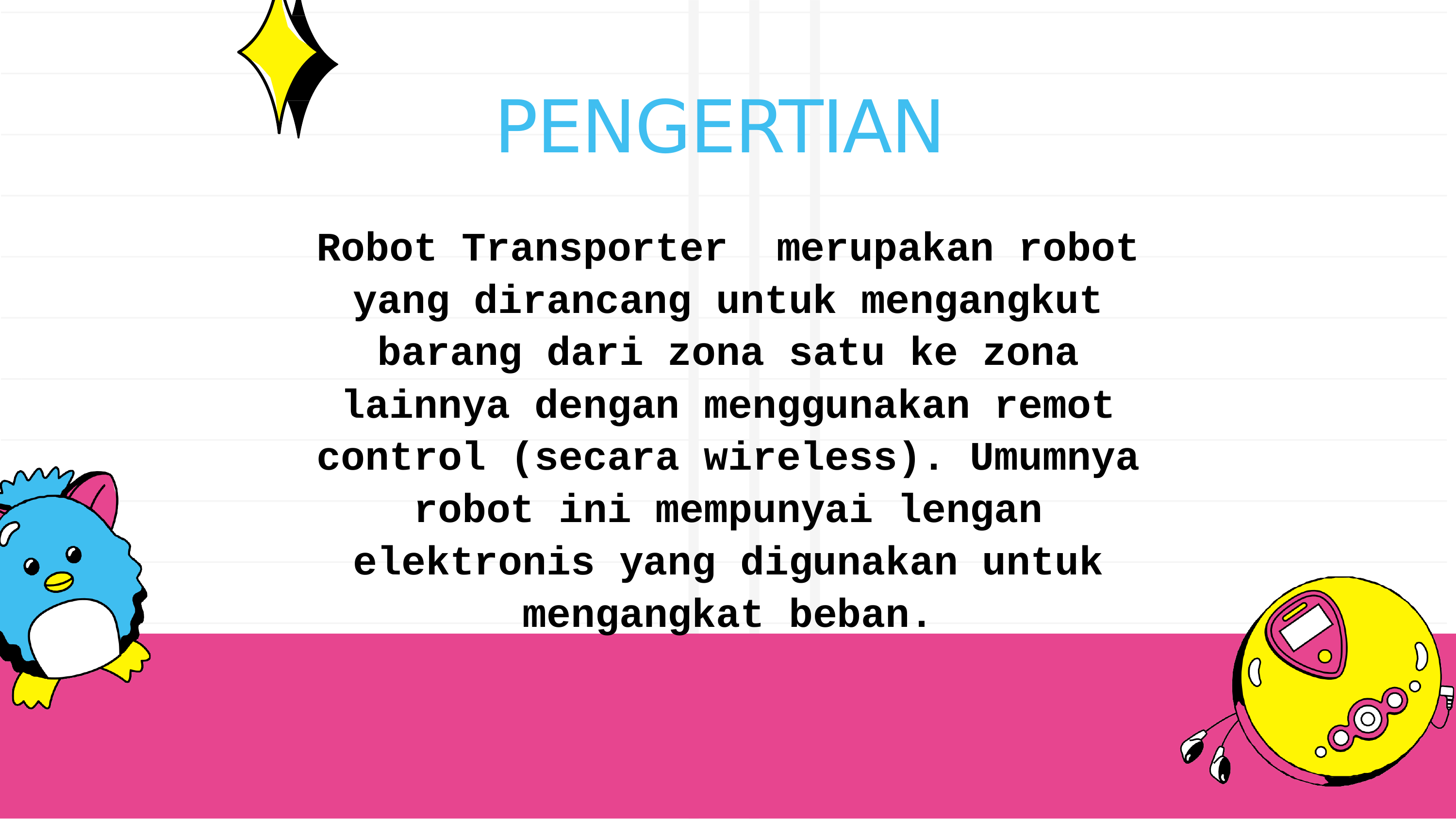

# PENGERTIAN
Robot Transporter  merupakan robot yang dirancang untuk mengangkut barang dari zona satu ke zona lainnya dengan menggunakan remot control (secara wireless). Umumnya robot ini mempunyai lengan elektronis yang digunakan untuk mengangkat beban.